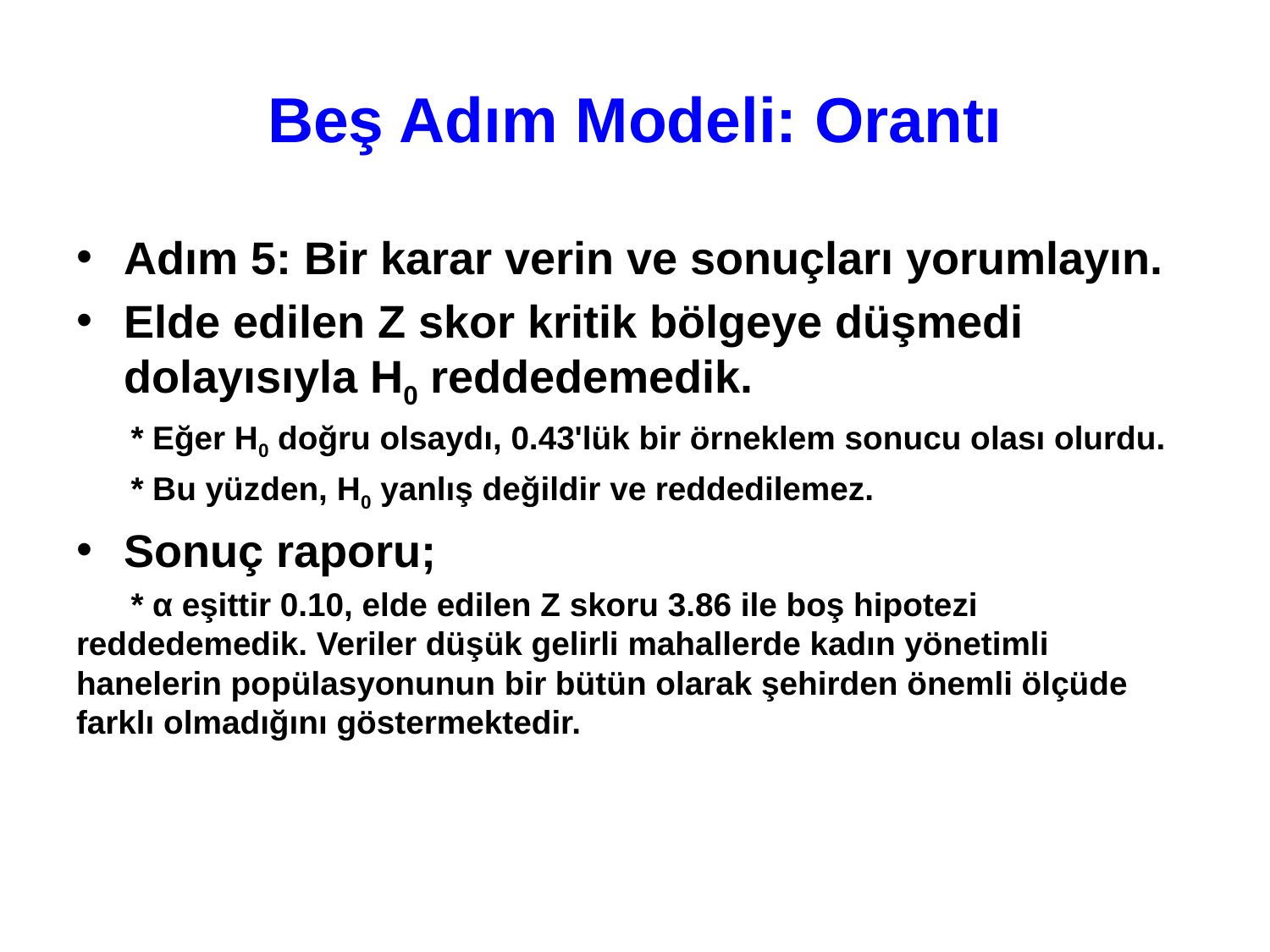

# Beş Adım Modeli: Orantı
Adım 5: Bir karar verin ve sonuçları yorumlayın.
Elde edilen Z skor kritik bölgeye düşmedi dolayısıyla H0 reddedemedik.
      * Eğer H0 doğru olsaydı, 0.43'lük bir örneklem sonucu olası olurdu.
      * Bu yüzden, H0 yanlış değildir ve reddedilemez.
Sonuç raporu;
      * α eşittir 0.10, elde edilen Z skoru 3.86 ile boş hipotezi reddedemedik. Veriler düşük gelirli mahallerde kadın yönetimli hanelerin popülasyonunun bir bütün olarak şehirden önemli ölçüde farklı olmadığını göstermektedir.